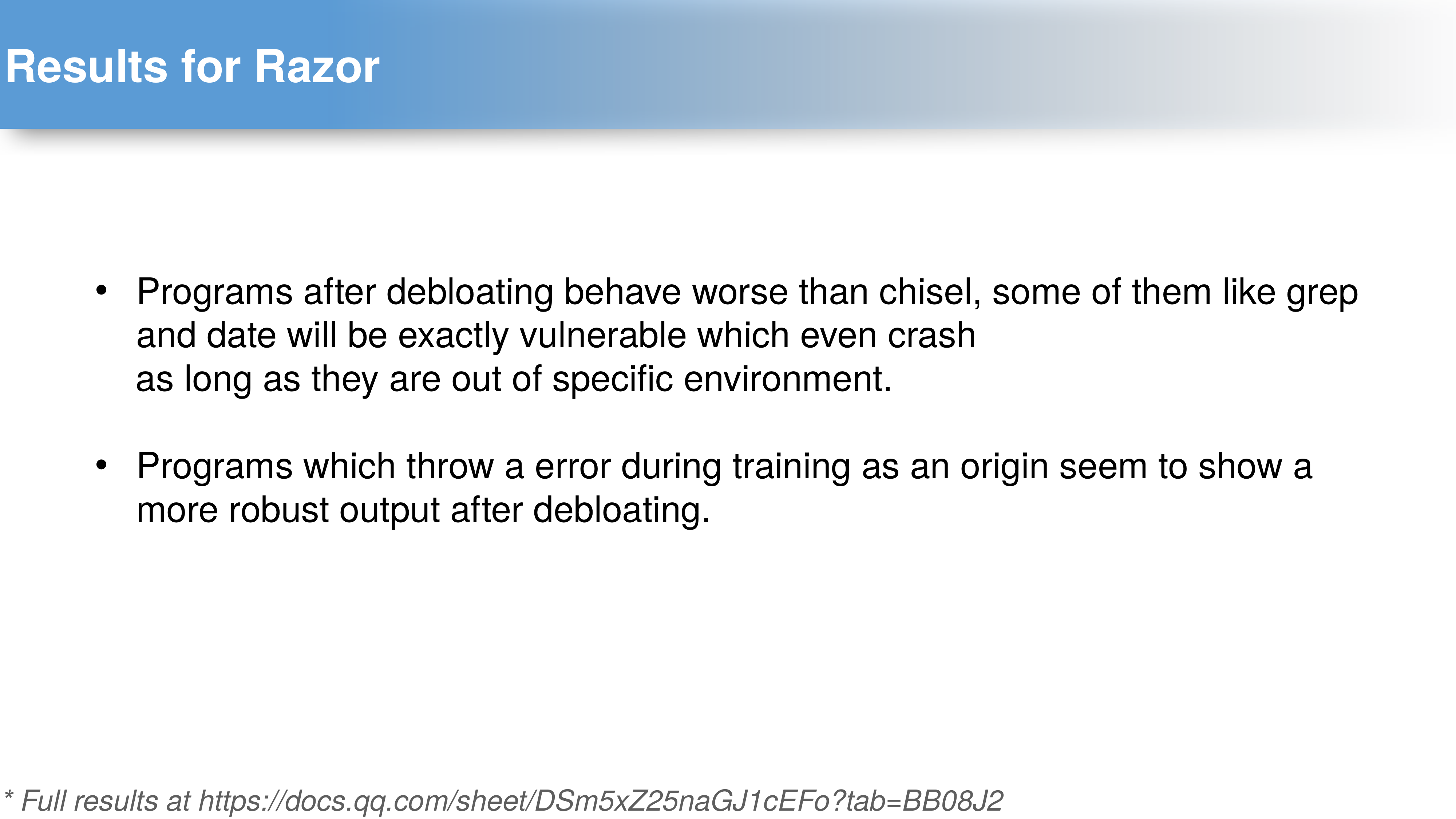

Results for Razor
Programs after debloating behave worse than chisel, some of them like grep and date will be exactly vulnerable which even crash
    as long as they are out of specific environment.

Programs which throw a error during training as an origin seem to show a more robust output after debloating.

* Full results at https://docs.qq.com/sheet/DSm5xZ25naGJ1cEFo?tab=BB08J2